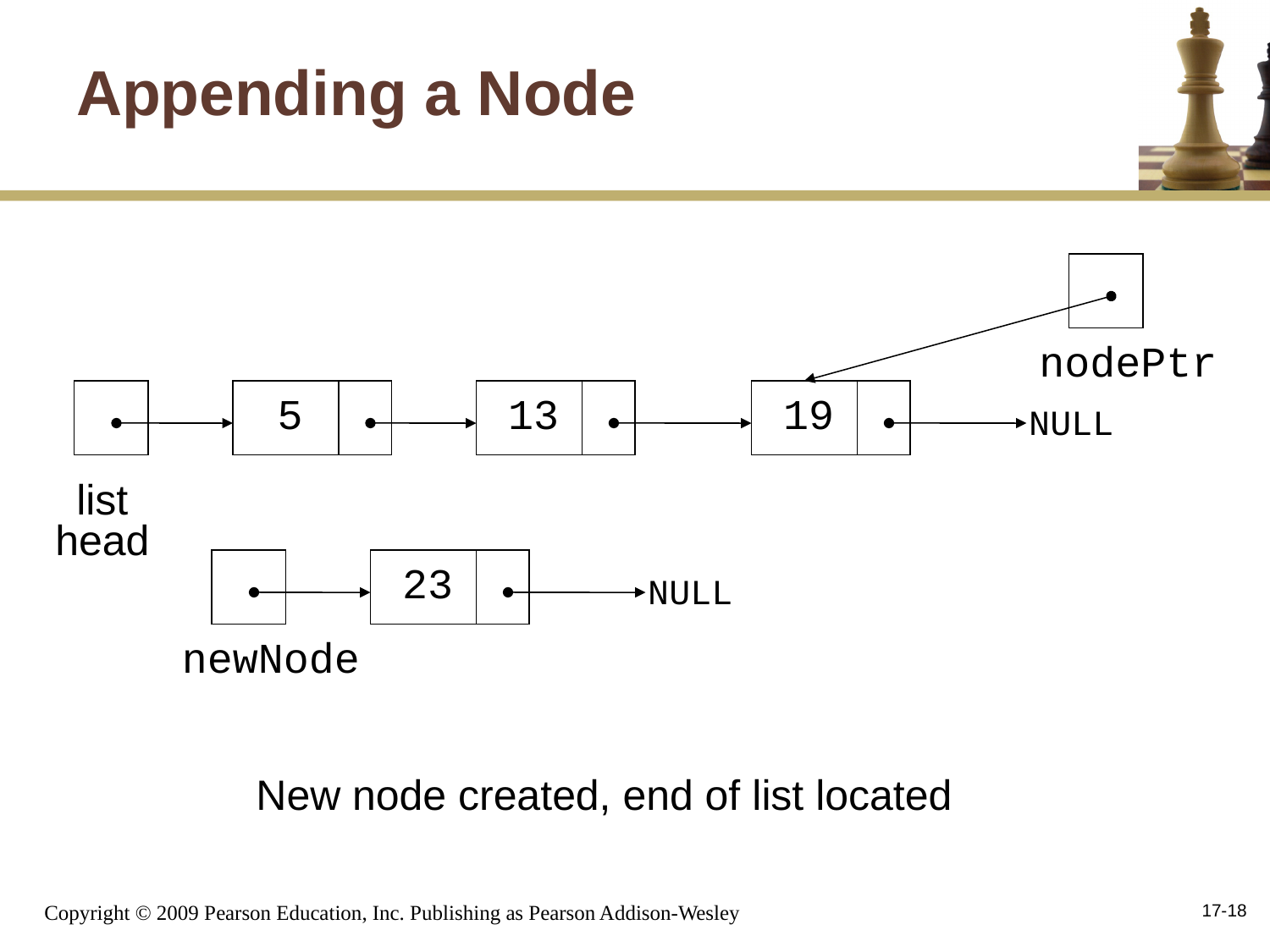

# Appending a Node

nodePtr

5

13

19

NULL

list
head

23

NULL

newNode
New node created, end of list located
17-18